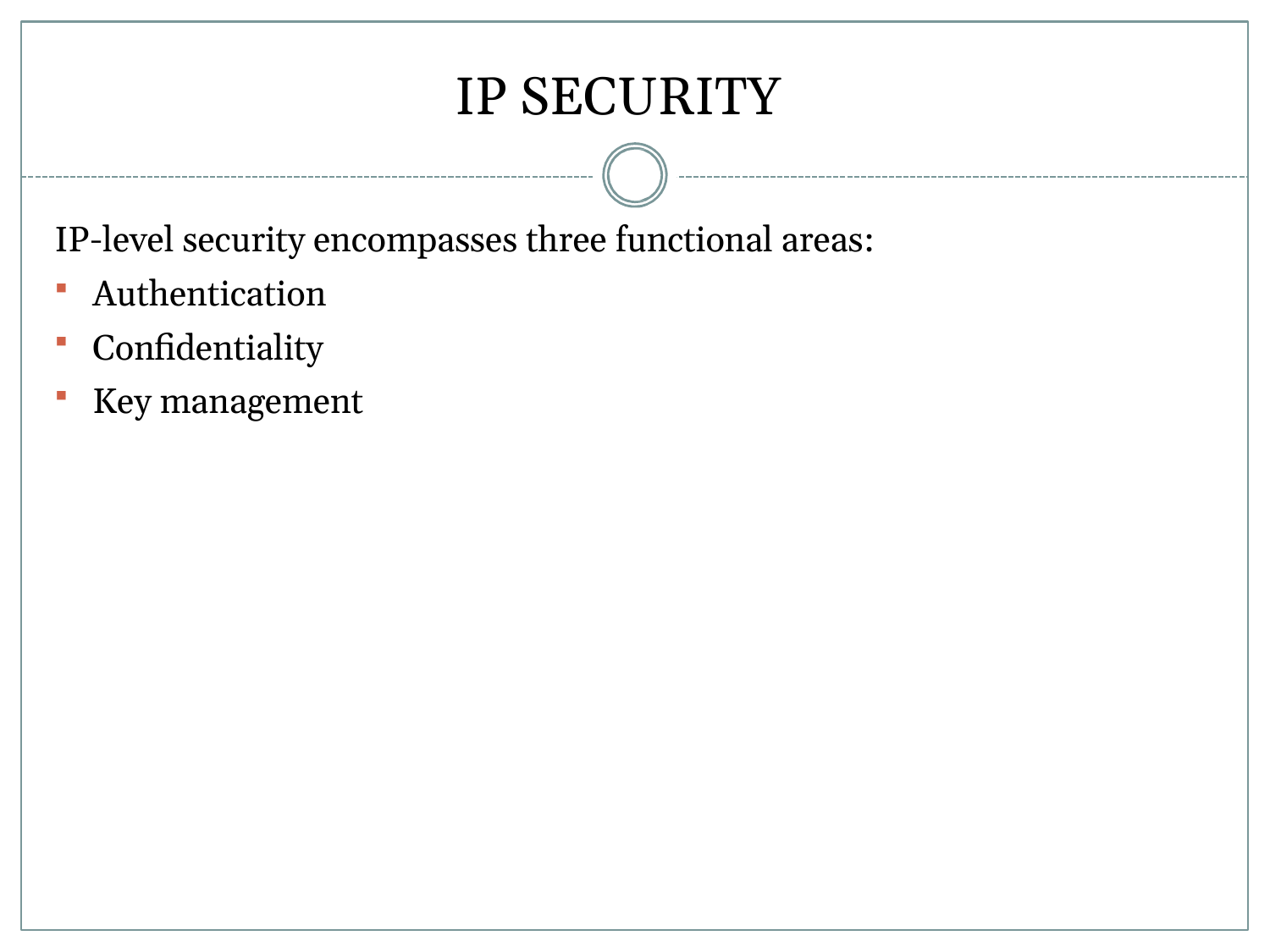

# IP SECURITY

IP-level security encompasses three functional areas:
Authentication
Confidentiality
Key management